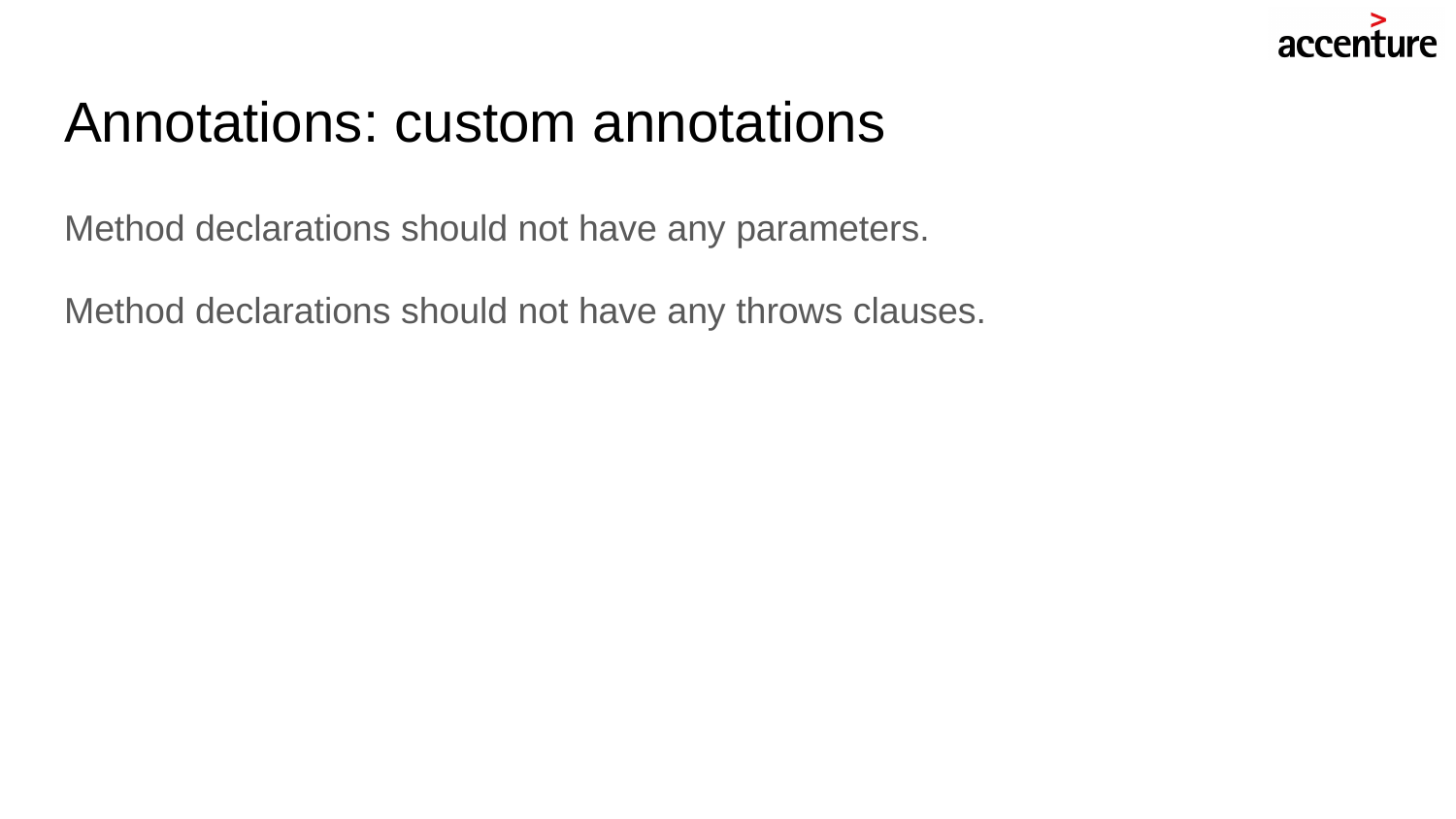

# Annotations: custom annotations
Method declarations should not have any parameters.
Method declarations should not have any throws clauses.